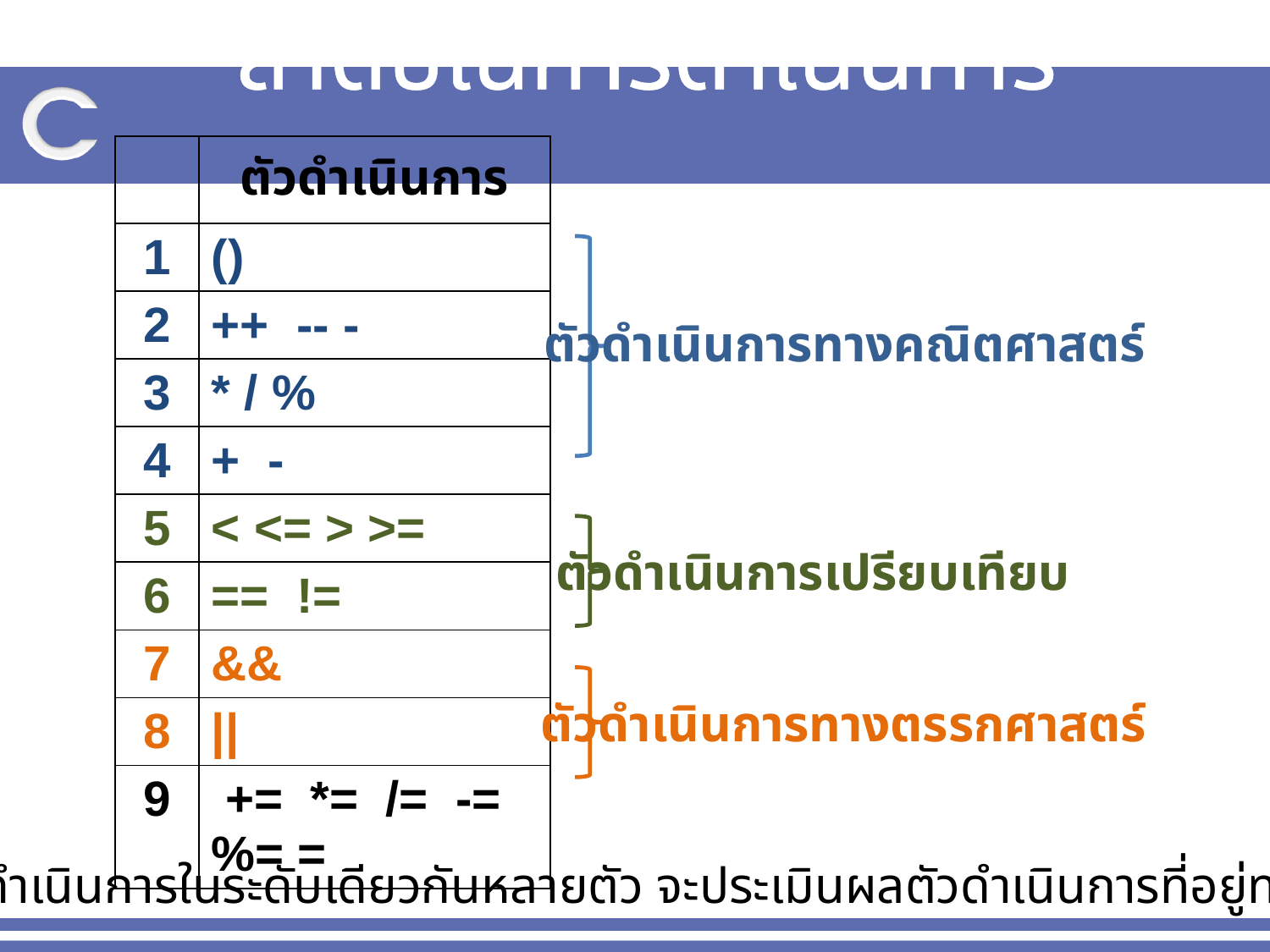

# ลำดับในการดำเนินการ
|  | ตัวดำเนินการ |
| --- | --- |
| 1 | () |
| 2 | ++ -- - |
| 3 | \* / % |
| 4 | + - |
| 5 | < <= > >= |
| 6 | == != |
| 7 | && |
| 8 | || |
| 9 | += \*= /= -= %= = |

ตัวดำเนินการทางคณิตศาสตร์

ตัวดำเนินการเปรียบเทียบ

ตัวดำเนินการทางตรรกศาสตร์
ถ้ามีตัวดำเนินการในระดับเดียวกันหลายตัว จะประเมินผลตัวดำเนินการที่อยู่ทางซ้ายก่อน